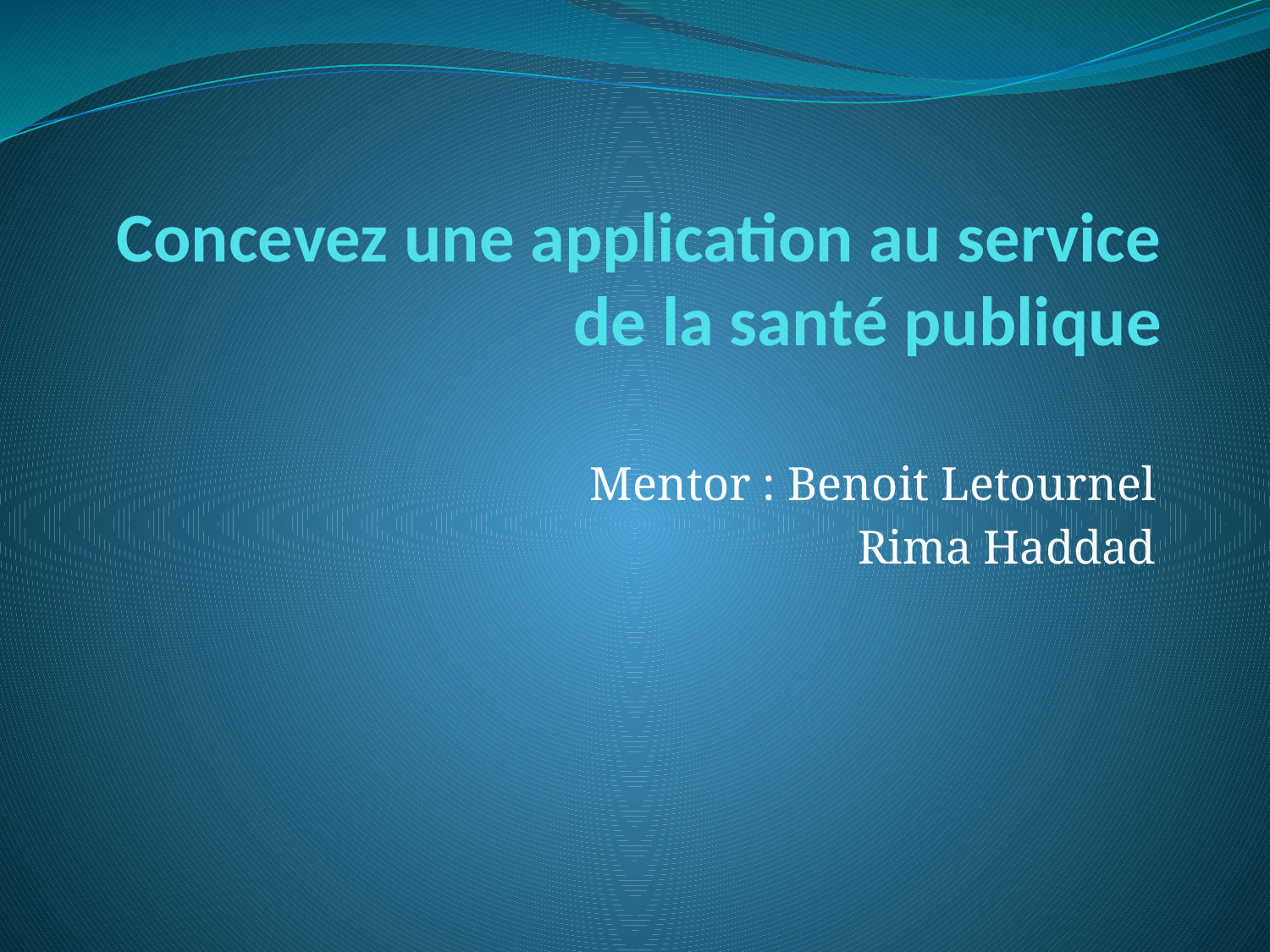

# Concevez une application au service de la santé publique
Mentor : Benoit Letournel
Rima Haddad